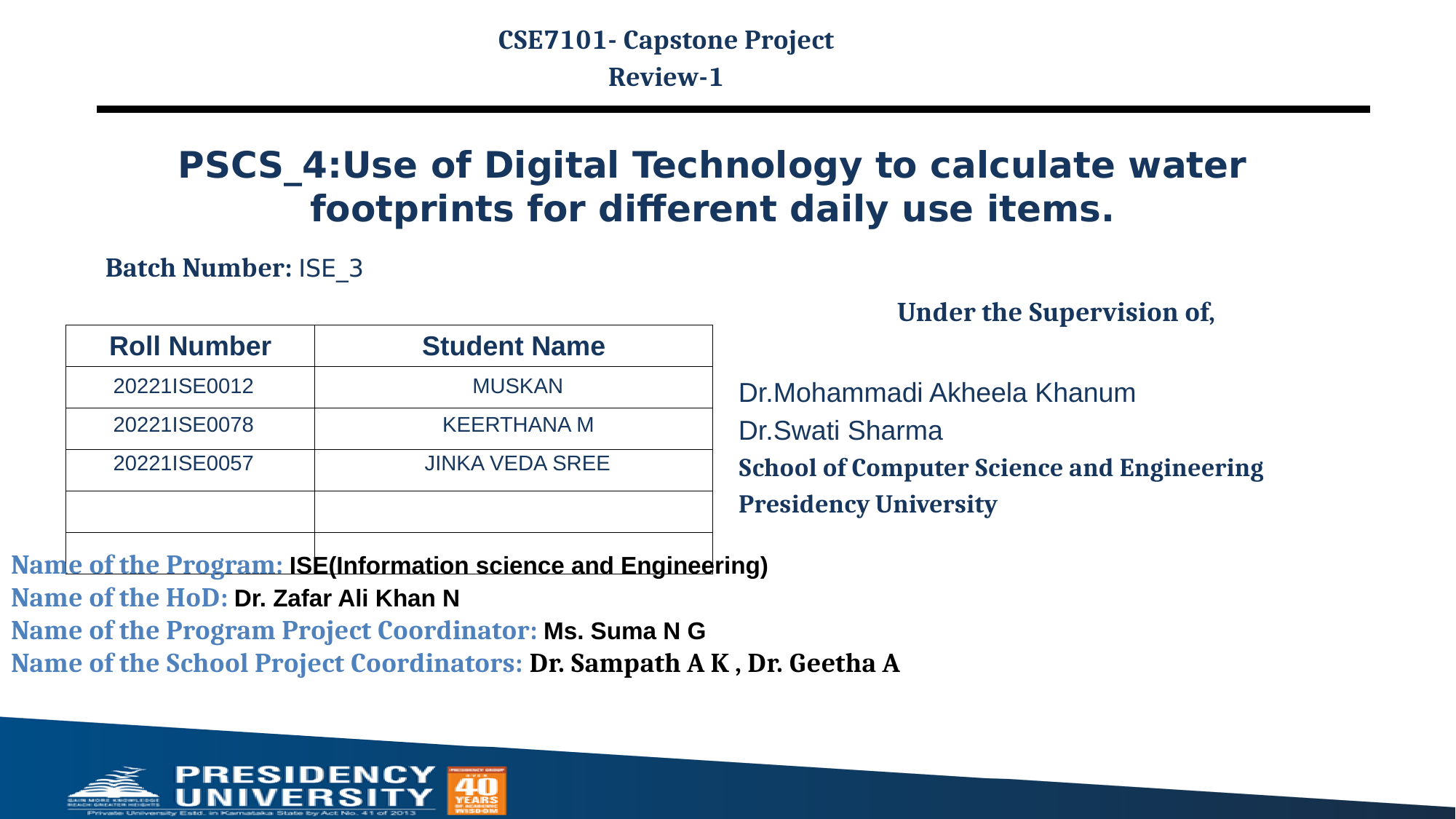

CSE7101- Capstone Project
Review-1
# PSCS_4:Use of Digital Technology to calculate water footprints for different daily use items.
Batch Number: ISE_3
Under the Supervision of,

Dr.Mohammadi Akheela Khanum
Dr.Swati Sharma
School of Computer Science and Engineering
Presidency University

| Roll Number | Student Name |
| --- | --- |
|  |  |
|  |  |
|  |  |
|  |  |
|  |  |
| 20221ISE0012 | MUSKAN |
| --- | --- |
| 20221ISE0078 | KEERTHANA M |
| 20221ISE0057 | JINKA VEDA SREE |
Name of the Program: ISE(Information science and Engineering)
Name of the HoD: Dr. Zafar Ali Khan N
Name of the Program Project Coordinator: Ms. Suma N G
Name of the School Project Coordinators: Dr. Sampath A K , Dr. Geetha A